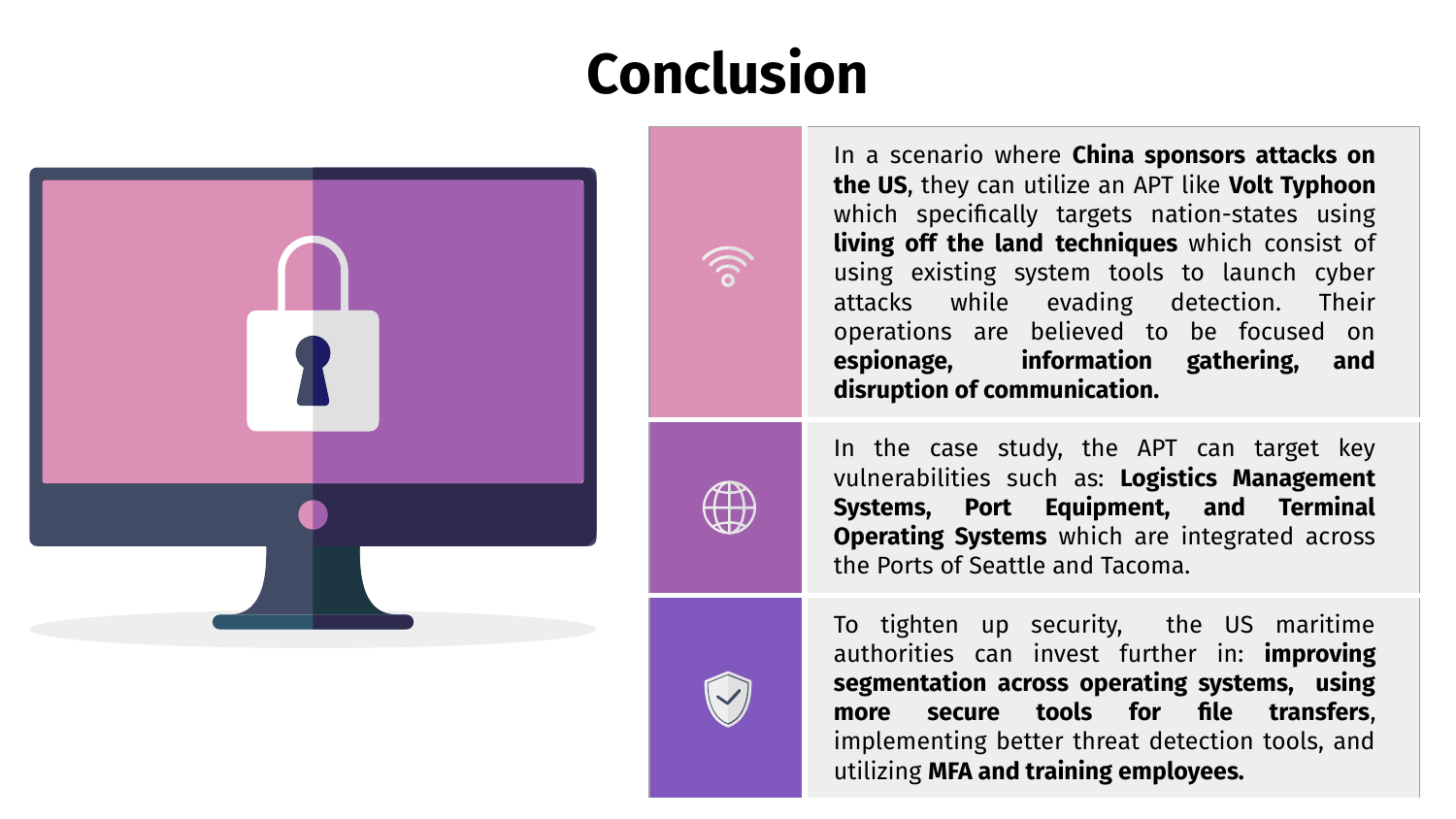

# Conclusion
|  | In a scenario where China sponsors attacks on the US, they can utilize an APT like Volt Typhoon which specifically targets nation-states using living off the land techniques which consist of using existing system tools to launch cyber attacks while evading detection. Their operations are believed to be focused on espionage, information gathering, and disruption of communication. |
| --- | --- |
|  | In the case study, the APT can target key vulnerabilities such as: Logistics Management Systems, Port Equipment, and Terminal Operating Systems which are integrated across the Ports of Seattle and Tacoma. |
|  | To tighten up security, the US maritime authorities can invest further in: improving segmentation across operating systems, using more secure tools for file transfers, implementing better threat detection tools, and utilizing MFA and training employees. |